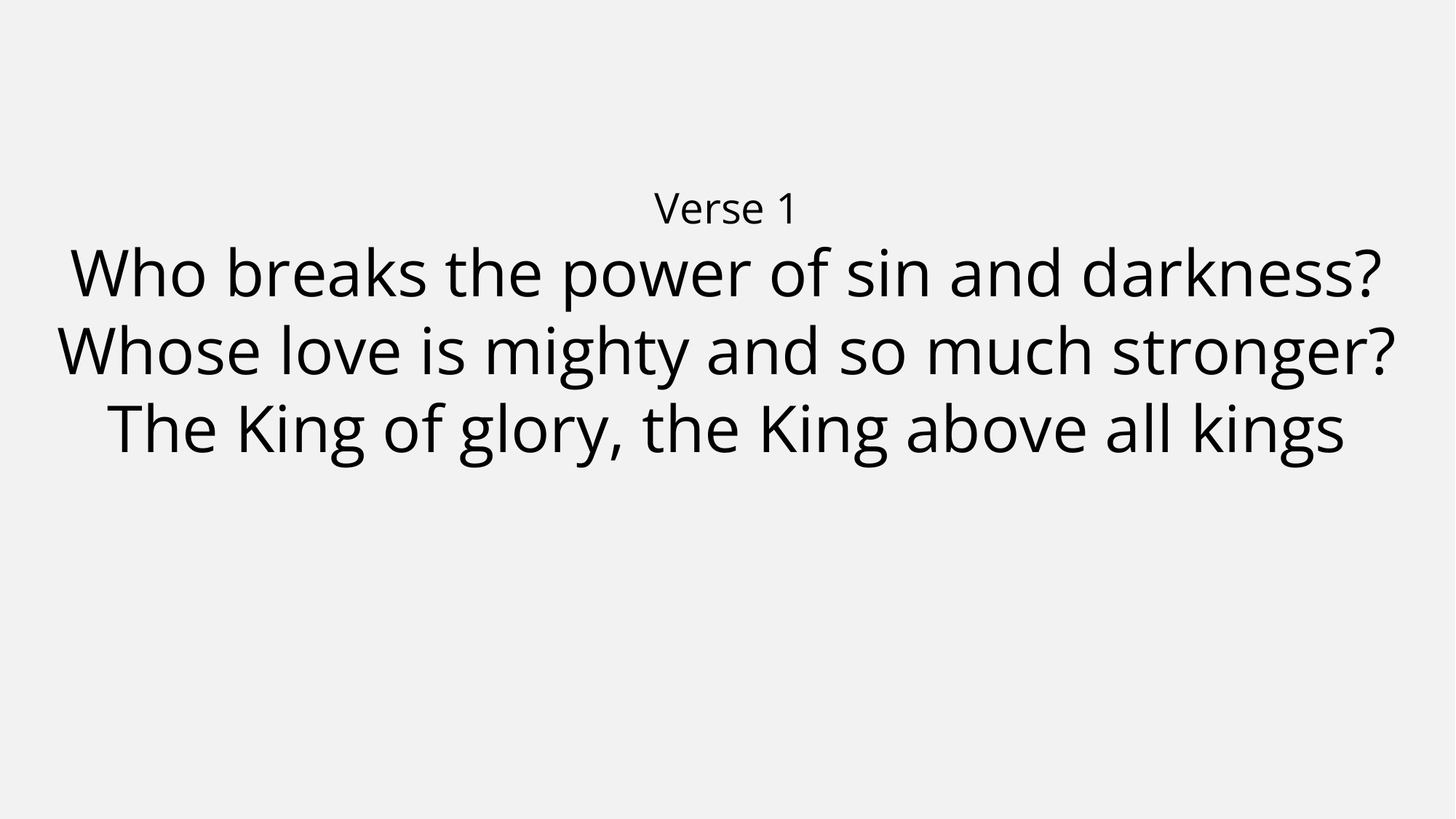

Verse 1
Who breaks the power of sin and darkness? Whose love is mighty and so much stronger? The King of glory, the King above all kings